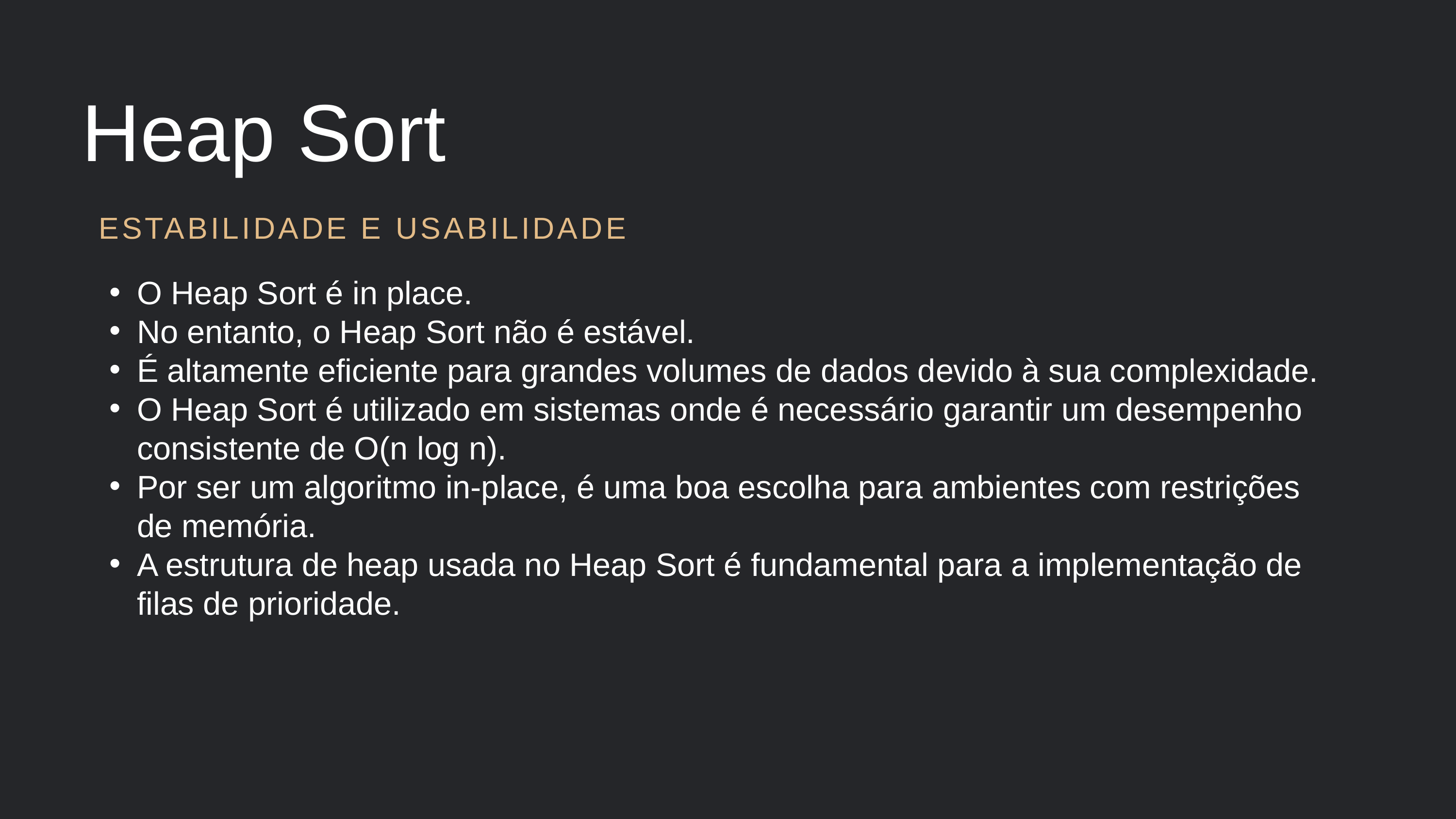

Heap Sort
ESTABILIDADE E USABILIDADE
O Heap Sort é in place.
No entanto, o Heap Sort não é estável.
É altamente eficiente para grandes volumes de dados devido à sua complexidade.
O Heap Sort é utilizado em sistemas onde é necessário garantir um desempenho consistente de O(n log n).
Por ser um algoritmo in-place, é uma boa escolha para ambientes com restrições de memória.
A estrutura de heap usada no Heap Sort é fundamental para a implementação de filas de prioridade.